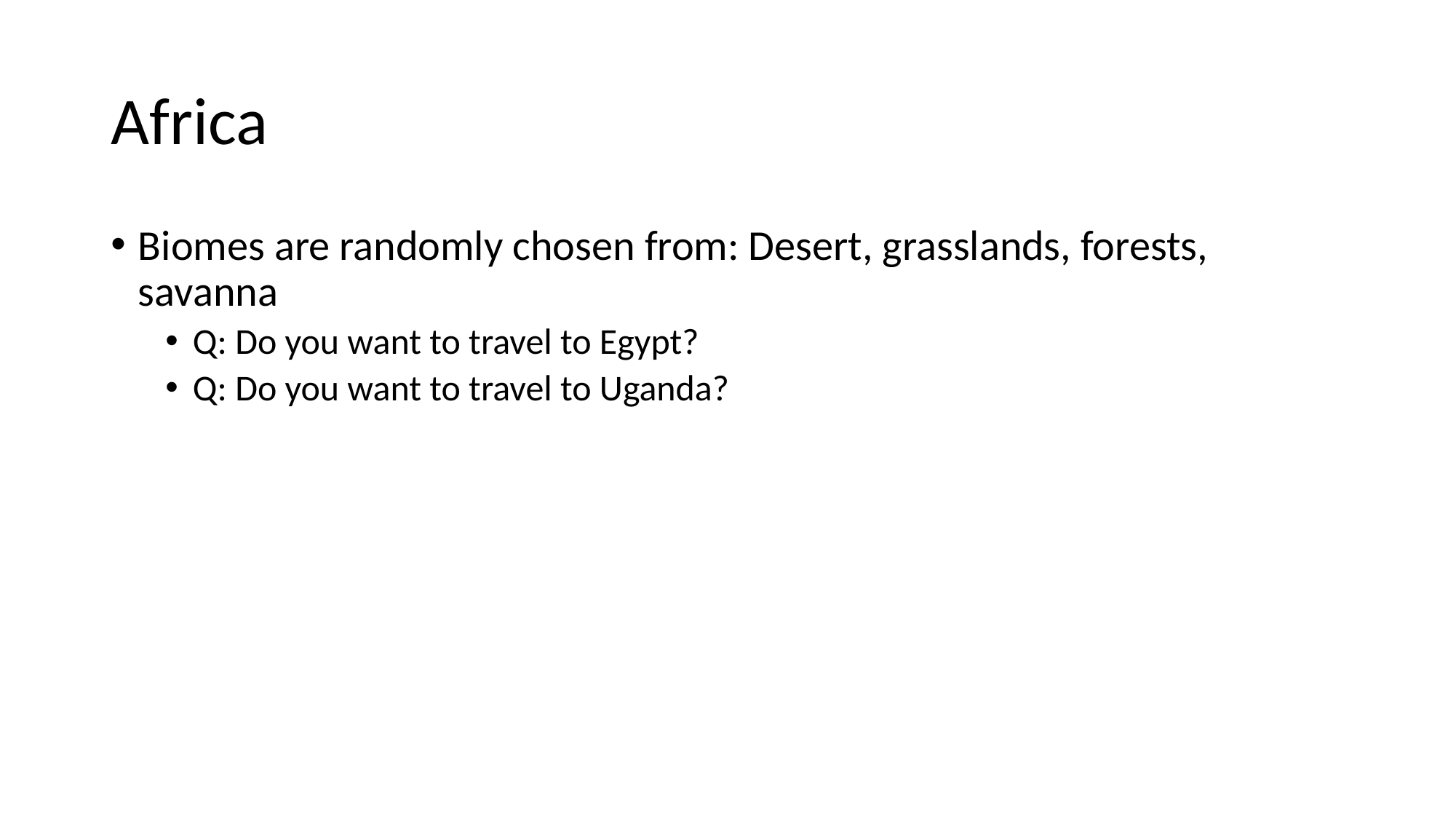

# Africa
Biomes are randomly chosen from: Desert, grasslands, forests, savanna
Q: Do you want to travel to Egypt?
Q: Do you want to travel to Uganda?